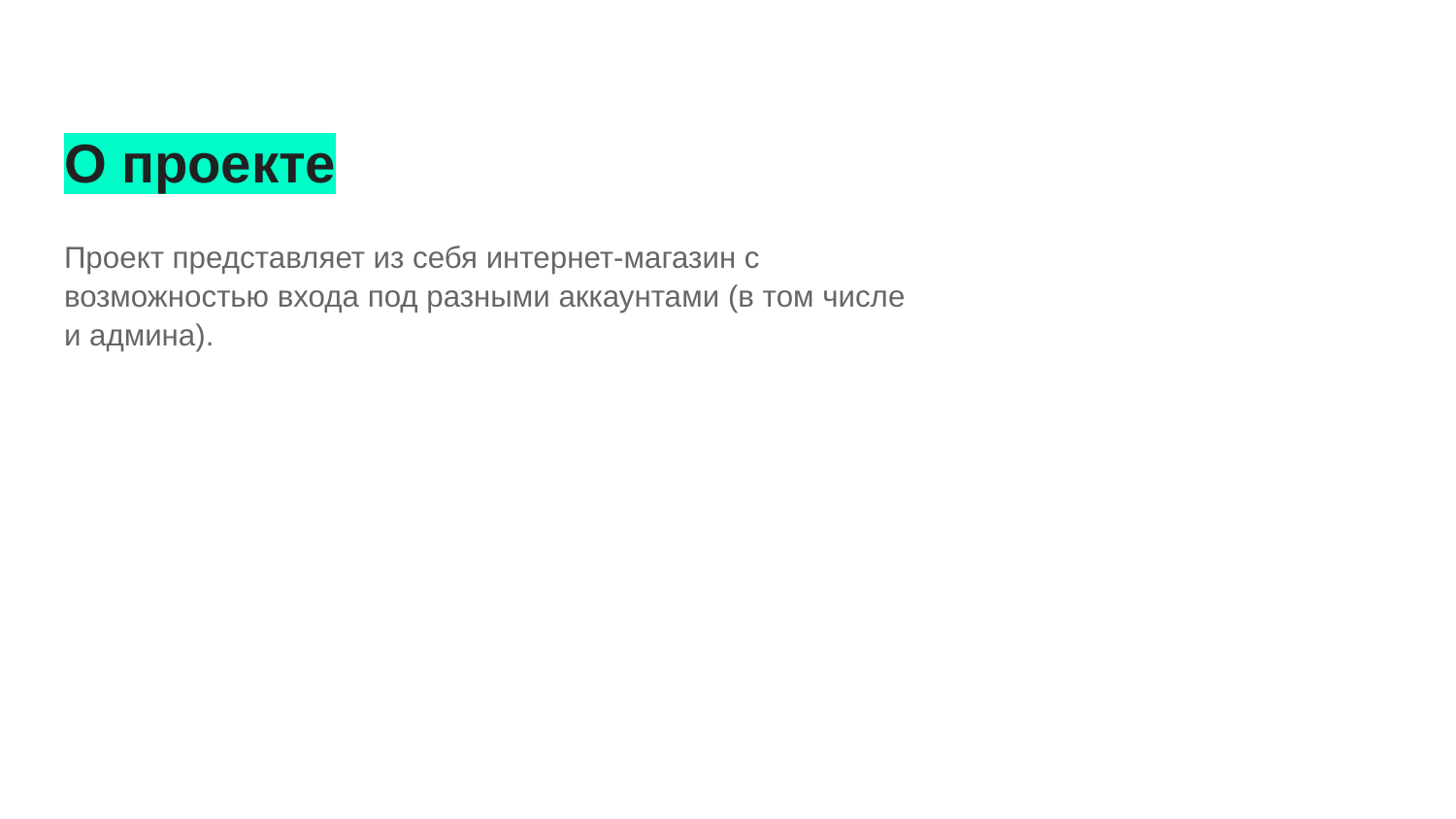

# О проекте
Проект представляет из себя интернет-магазин с возможностью входа под разными аккаунтами (в том числе и админа).